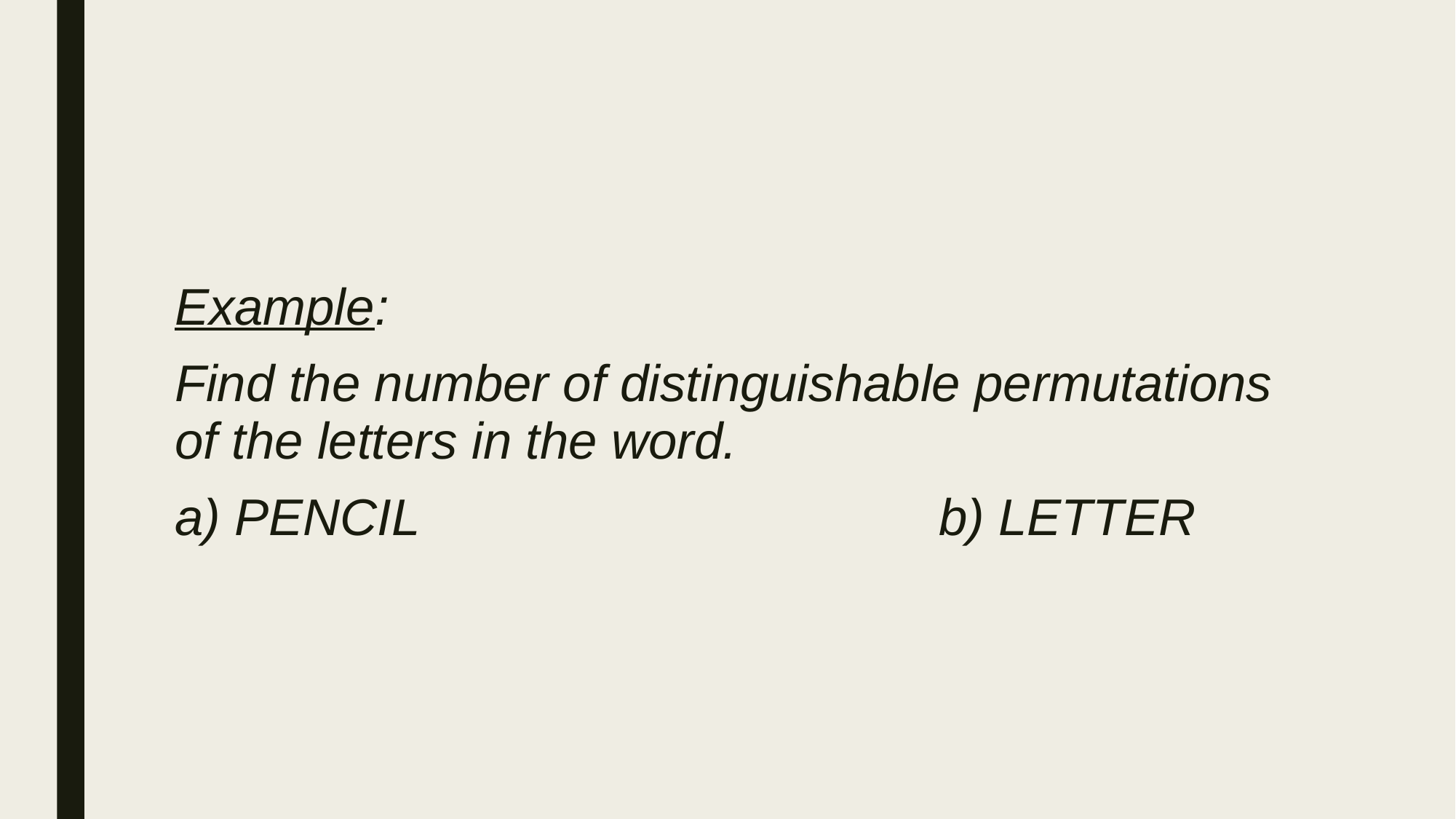

#
Example:
Find the number of distinguishable permutations of the letters in the word.
a) PENCIL					b) LETTER